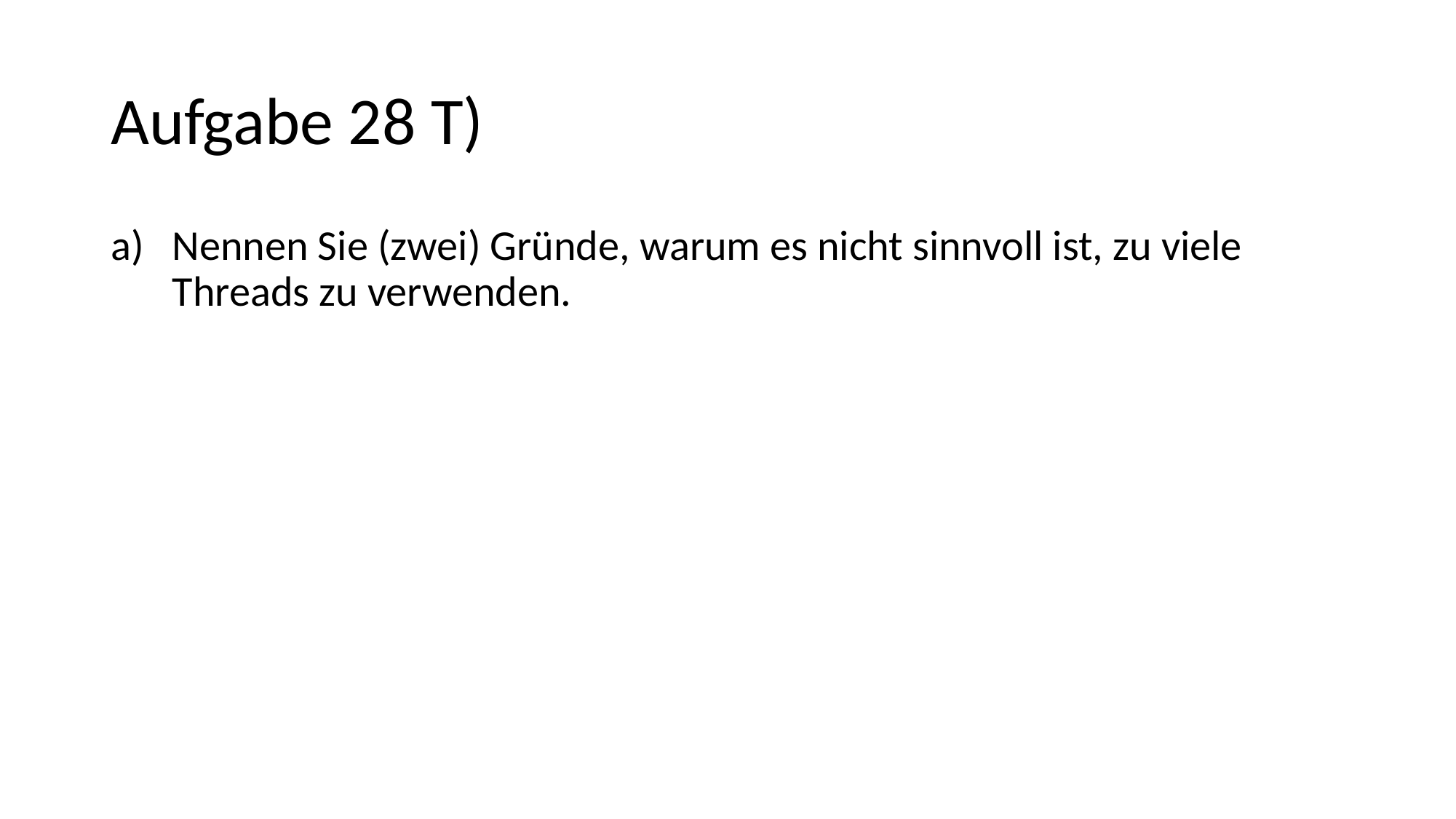

# Aufgabe 28 T)
Nennen Sie (zwei) Gründe, warum es nicht sinnvoll ist, zu viele Threads zu verwenden.